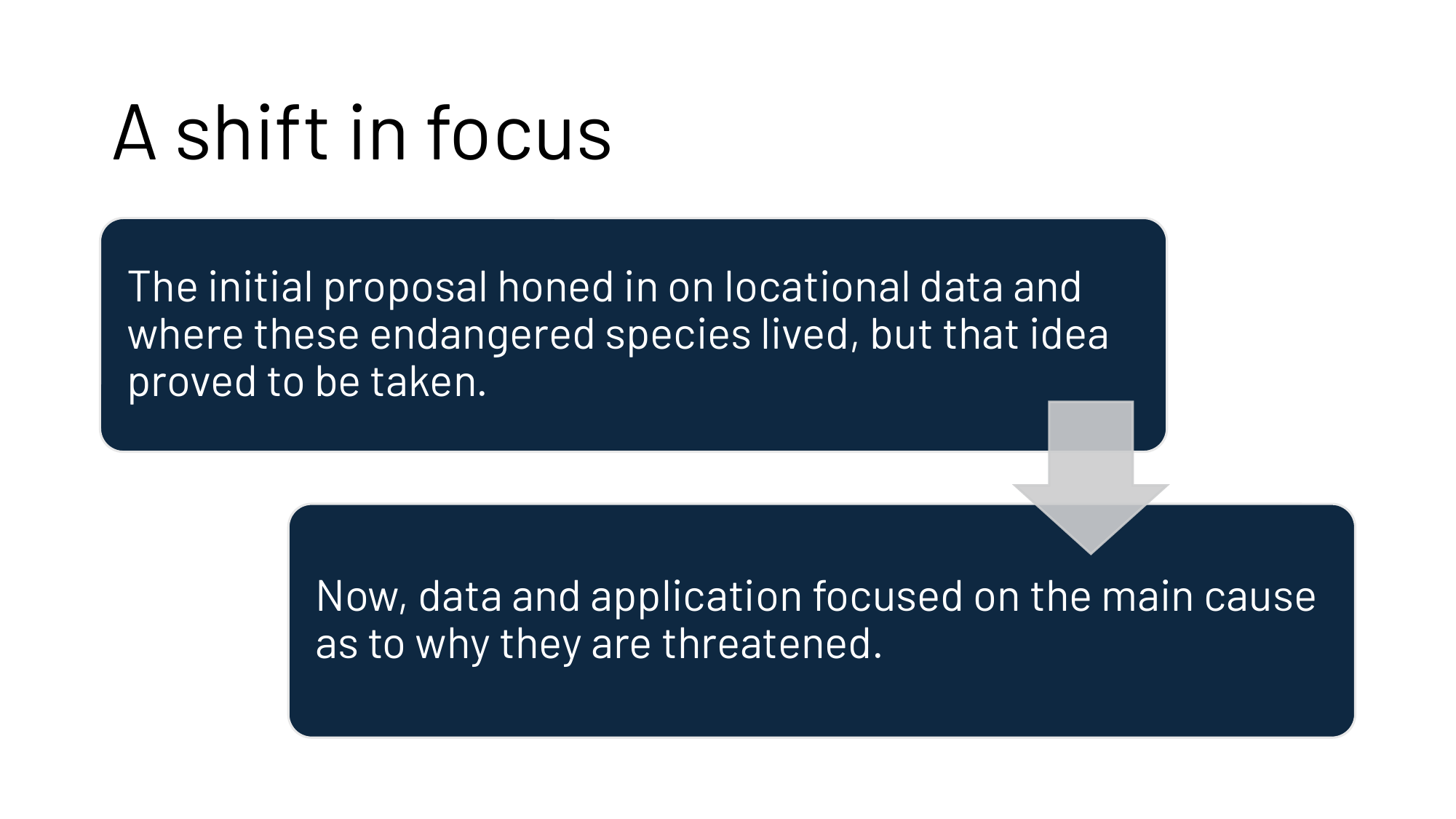

# A shift in focus
The initial proposal honed in on locational data and where these endangered species lived, but that idea proved to be taken.
Now, data and application focused on the main cause as to why they are threatened.